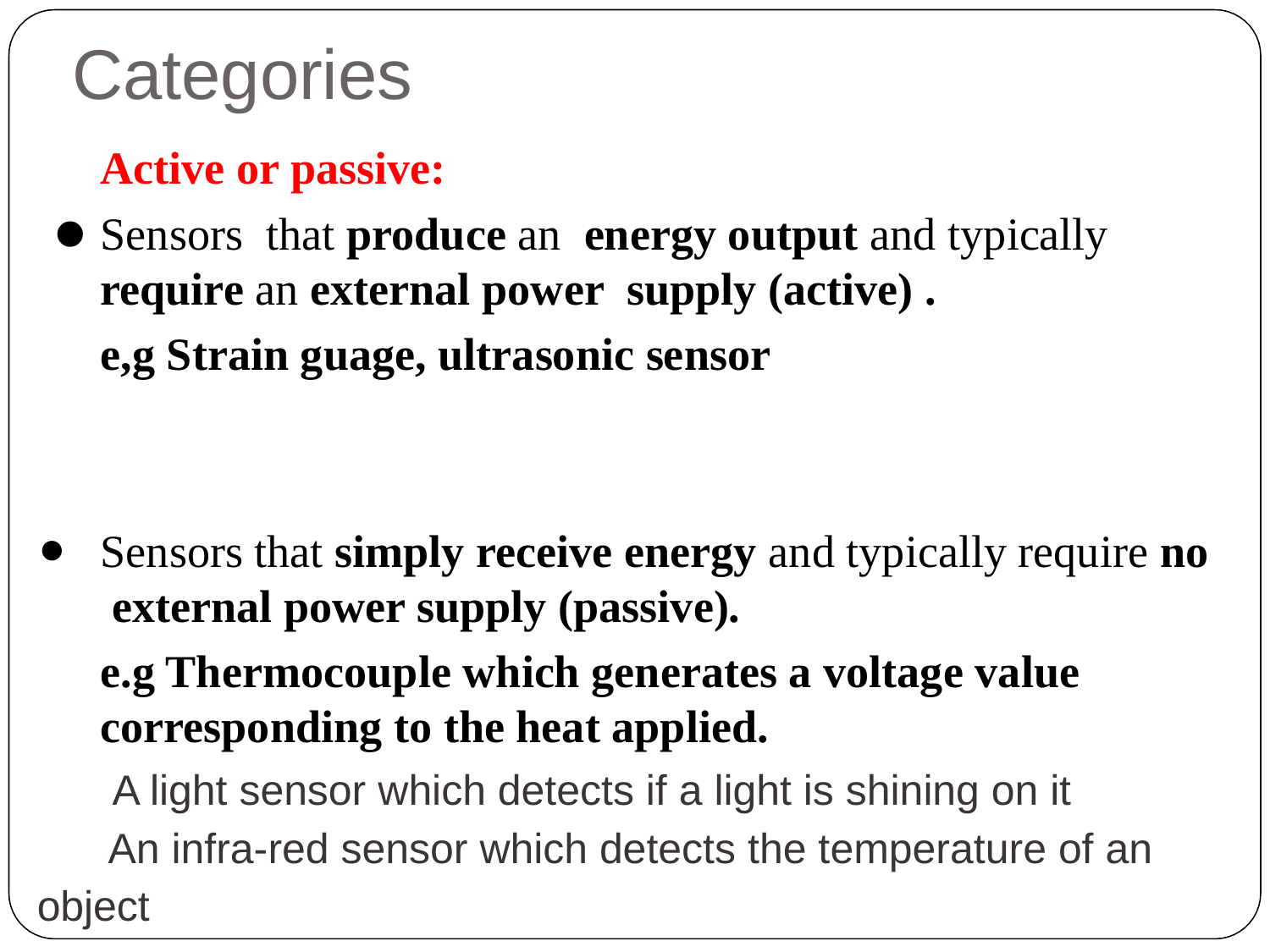

# Categories
Active or passive:
Sensors  that produce an  energy output and typically require an external power  supply (active) .
e,g Strain guage, ultrasonic sensor

Sensors that simply receive energy and typically require no  external power supply (passive).
e.g Thermocouple which generates a voltage value corresponding to the heat applied.
 A light sensor which detects if a light is shining on it
      An infra-red sensor which detects the temperature of an object